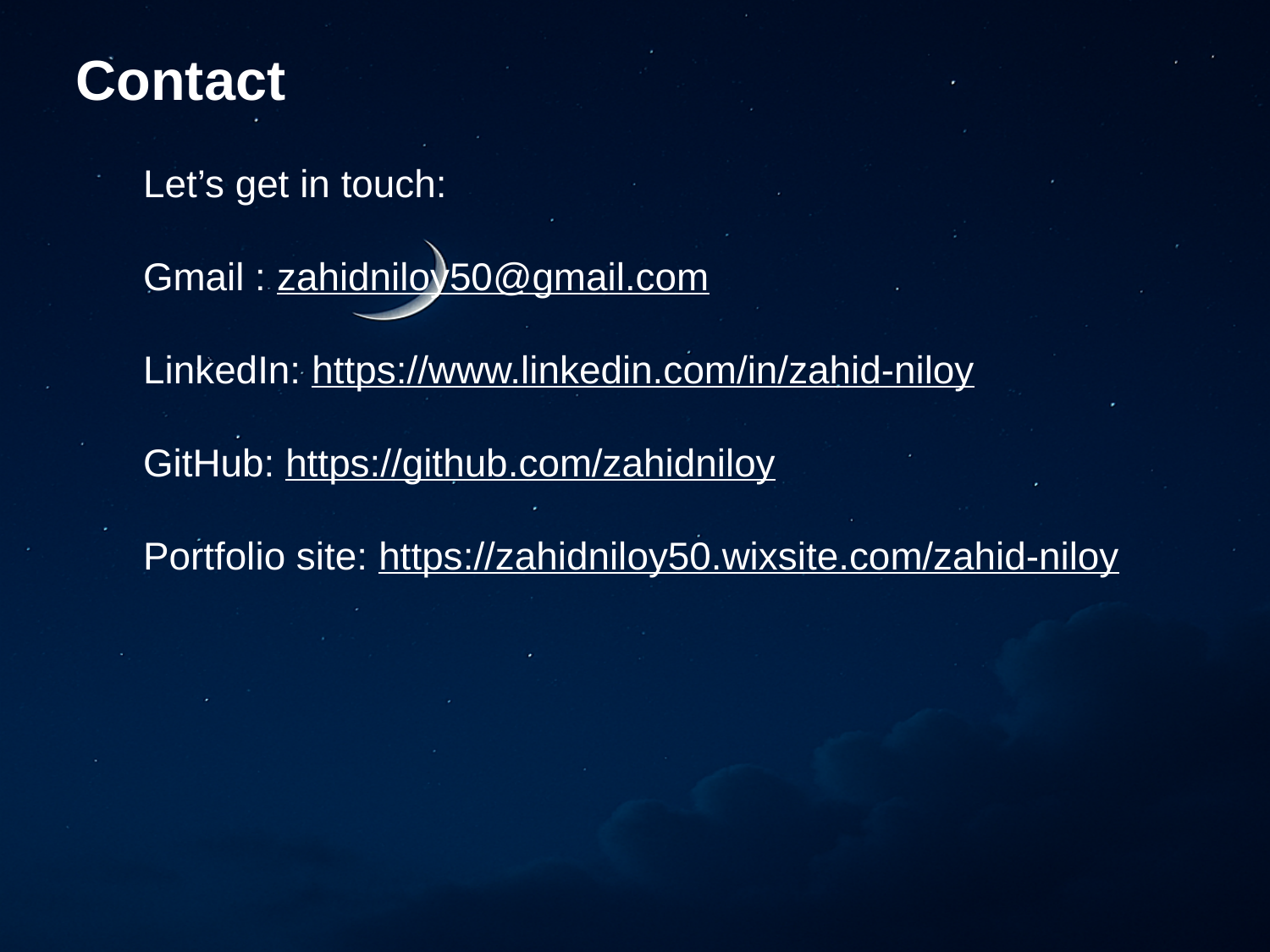

Contact
Let’s get in touch:

Gmail : zahidniloy50@gmail.com

LinkedIn: https://www.linkedin.com/in/zahid-niloy

GitHub: https://github.com/zahidniloy

Portfolio site: https://zahidniloy50.wixsite.com/zahid-niloy